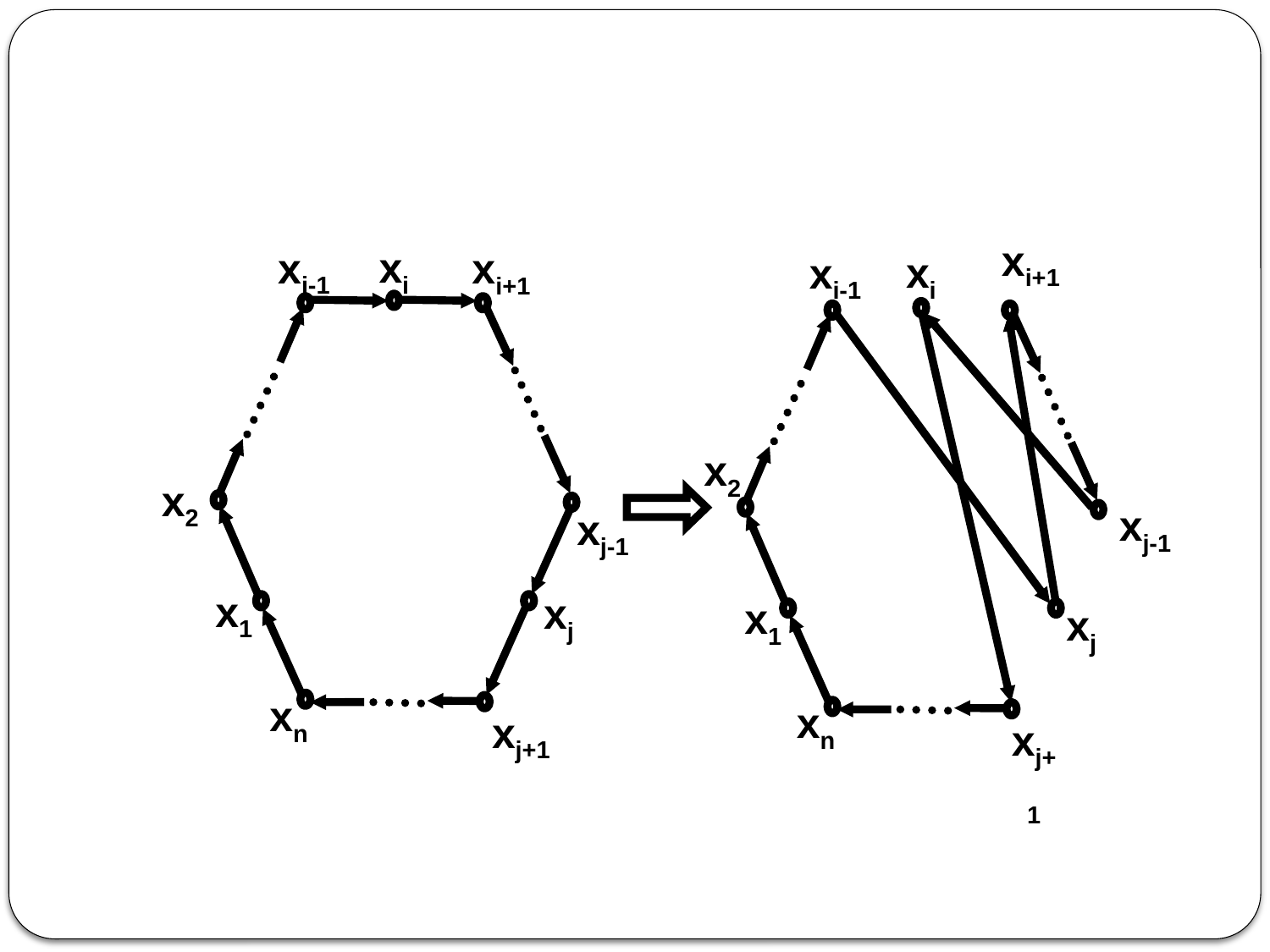

xi+1
xi
xi-1
xi+1
xi
xi-1

x2

x2

xj-1

xj-1

x1
xj
x1
xj

xn
xn

xj+1

xj+1